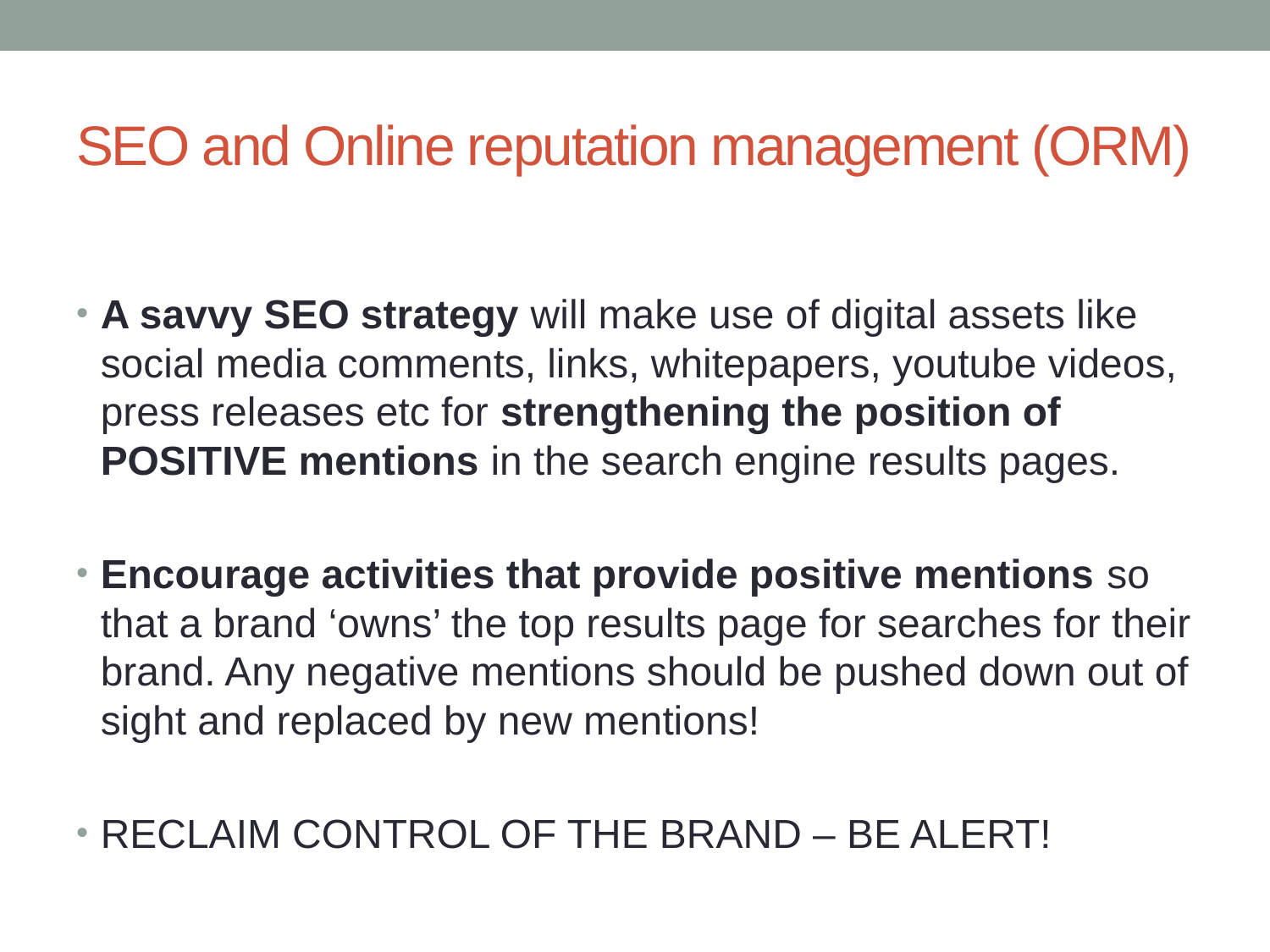

# SEO and Online reputation management (ORM)
A savvy SEO strategy will make use of digital assets like social media comments, links, whitepapers, youtube videos, press releases etc for strengthening the position of POSITIVE mentions in the search engine results pages.

Encourage activities that provide positive mentions so that a brand ‘owns’ the top results page for searches for their brand. Any negative mentions should be pushed down out of sight and replaced by new mentions!

RECLAIM CONTROL OF THE BRAND – BE ALERT!